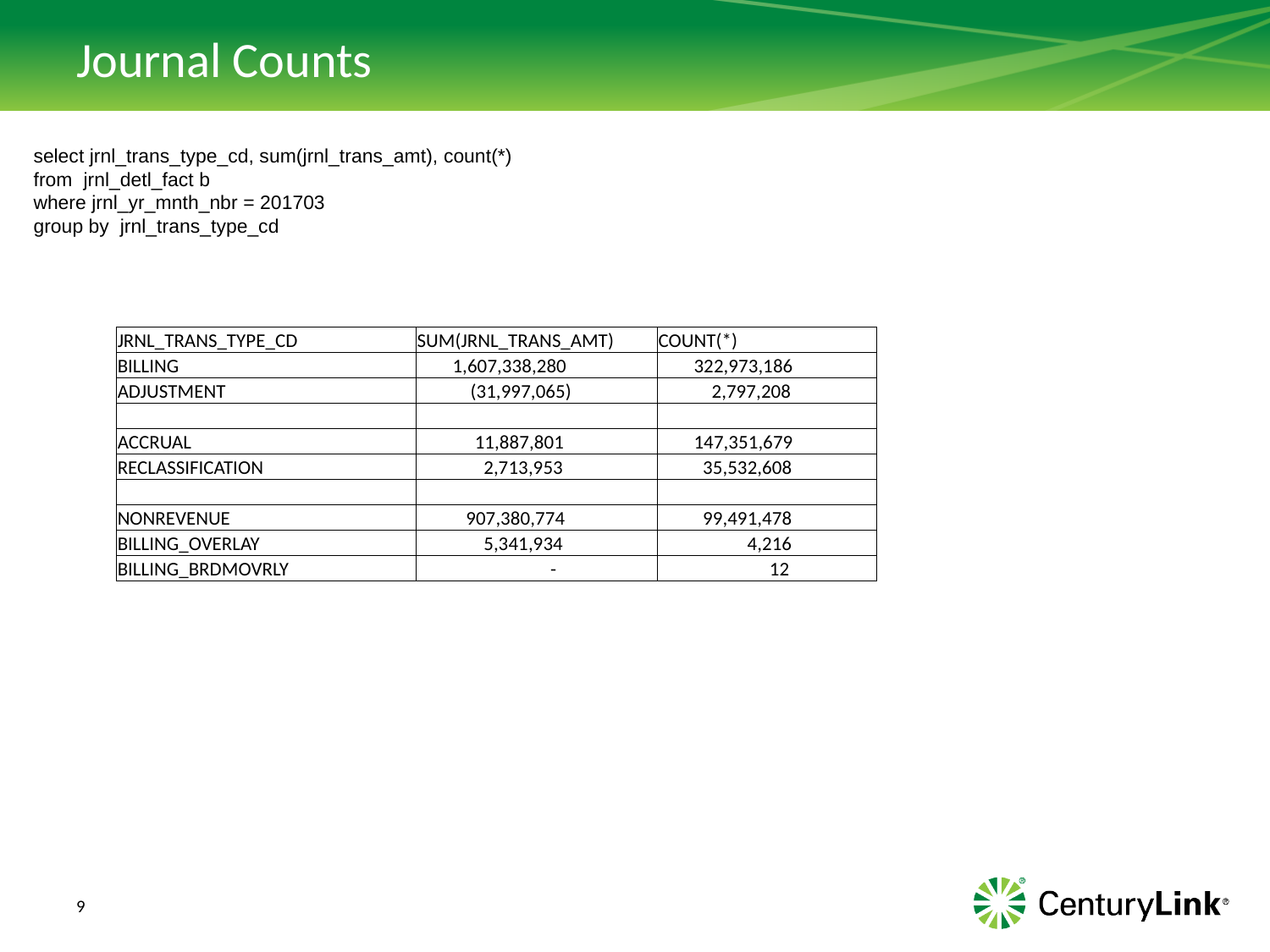

# Journal Counts
select jrnl_trans_type_cd, sum(jrnl_trans_amt), count(*)
from  jrnl_detl_fact b
where jrnl_yr_mnth_nbr = 201703
group by  jrnl_trans_type_cd
| JRNL\_TRANS\_TYPE\_CD | SUM(JRNL\_TRANS\_AMT) | COUNT(\*) |
| --- | --- | --- |
| BILLING | 1,607,338,280 | 322,973,186 |
| ADJUSTMENT | (31,997,065) | 2,797,208 |
|  |  |  |
| ACCRUAL | 11,887,801 | 147,351,679 |
| RECLASSIFICATION | 2,713,953 | 35,532,608 |
|  |  |  |
| NONREVENUE | 907,380,774 | 99,491,478 |
| BILLING\_OVERLAY | 5,341,934 | 4,216 |
| BILLING\_BRDMOVRLY | - | 12 |
9